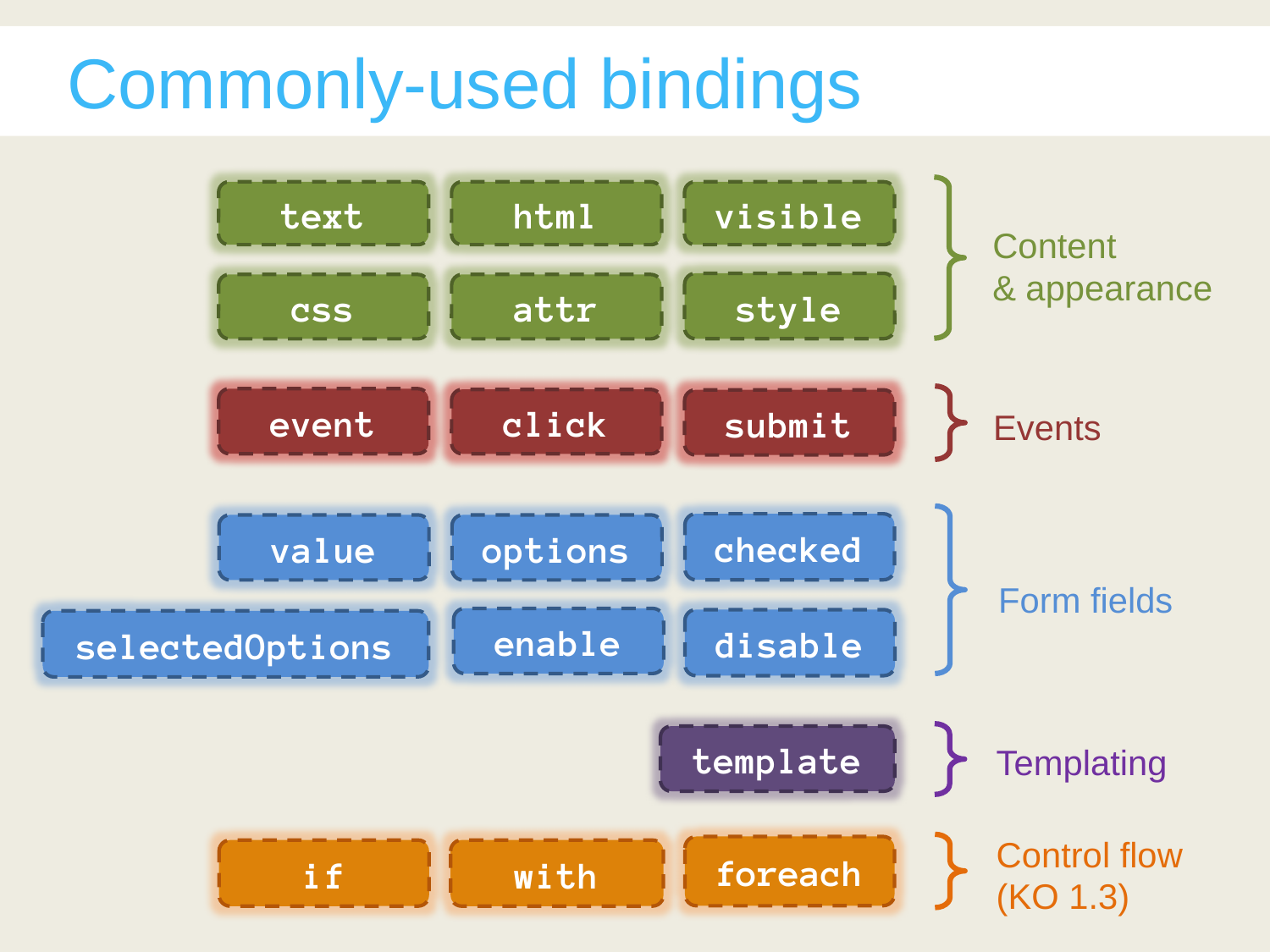

Commonly-used bindings

text
html
visible
Content
& appearance
style
css
attr

event
click
submit
Events

checked
options
value
Form fields
enable
disable
selectedOptions

template
Templating
Control flow
(KO 1.3)

foreach
if
with